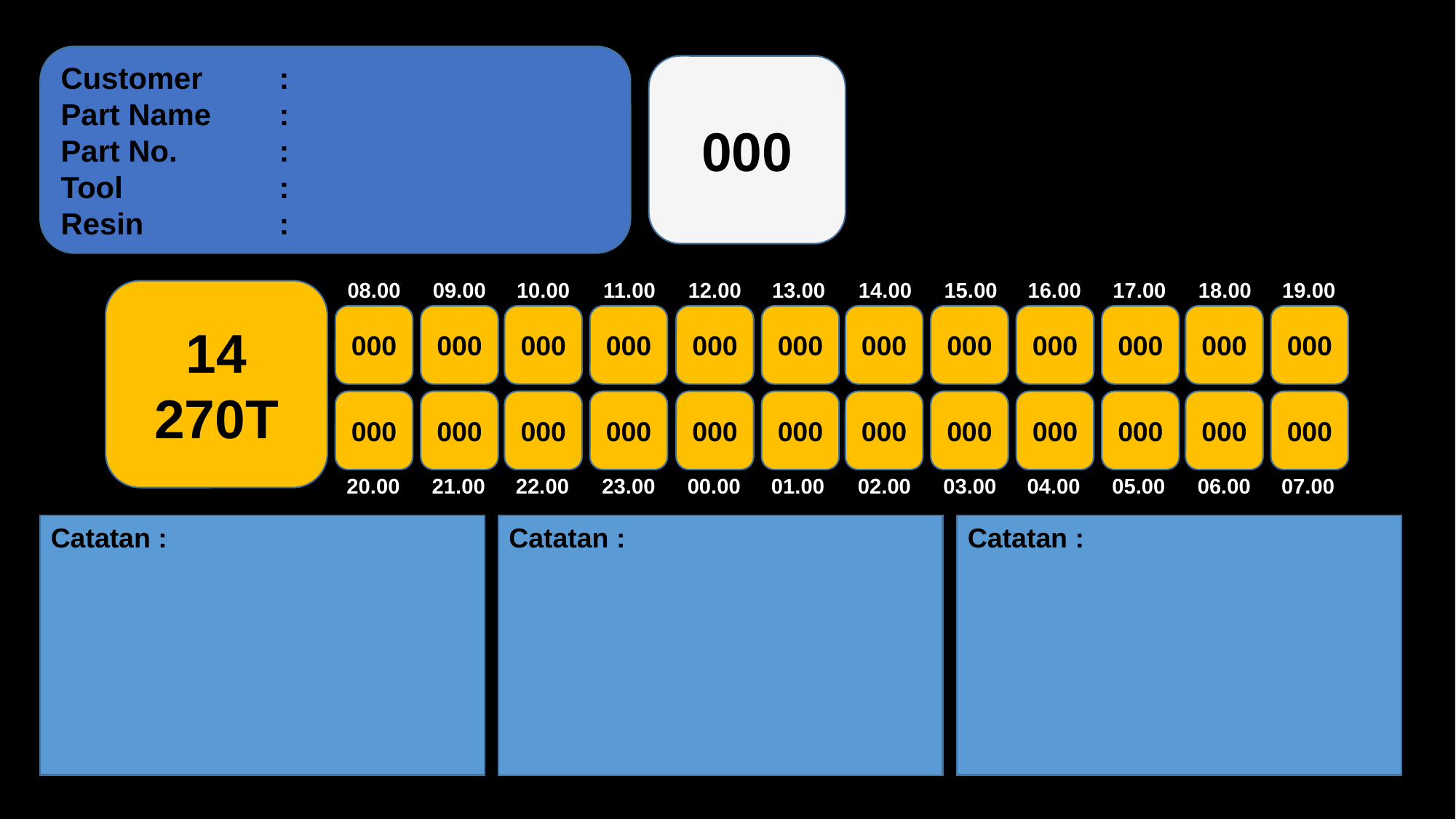

Customer	:
Part Name	:
Part No.	:
Tool		:
Resin		:
000
14
270T
08.00
09.00
10.00
11.00
12.00
13.00
14.00
15.00
16.00
17.00
18.00
19.00
000
000
000
000
000
000
000
000
000
000
000
000
000
000
000
000
000
000
000
000
000
000
000
000
20.00
21.00
22.00
23.00
00.00
01.00
02.00
03.00
04.00
05.00
06.00
07.00
Catatan :

Catatan :

Catatan :